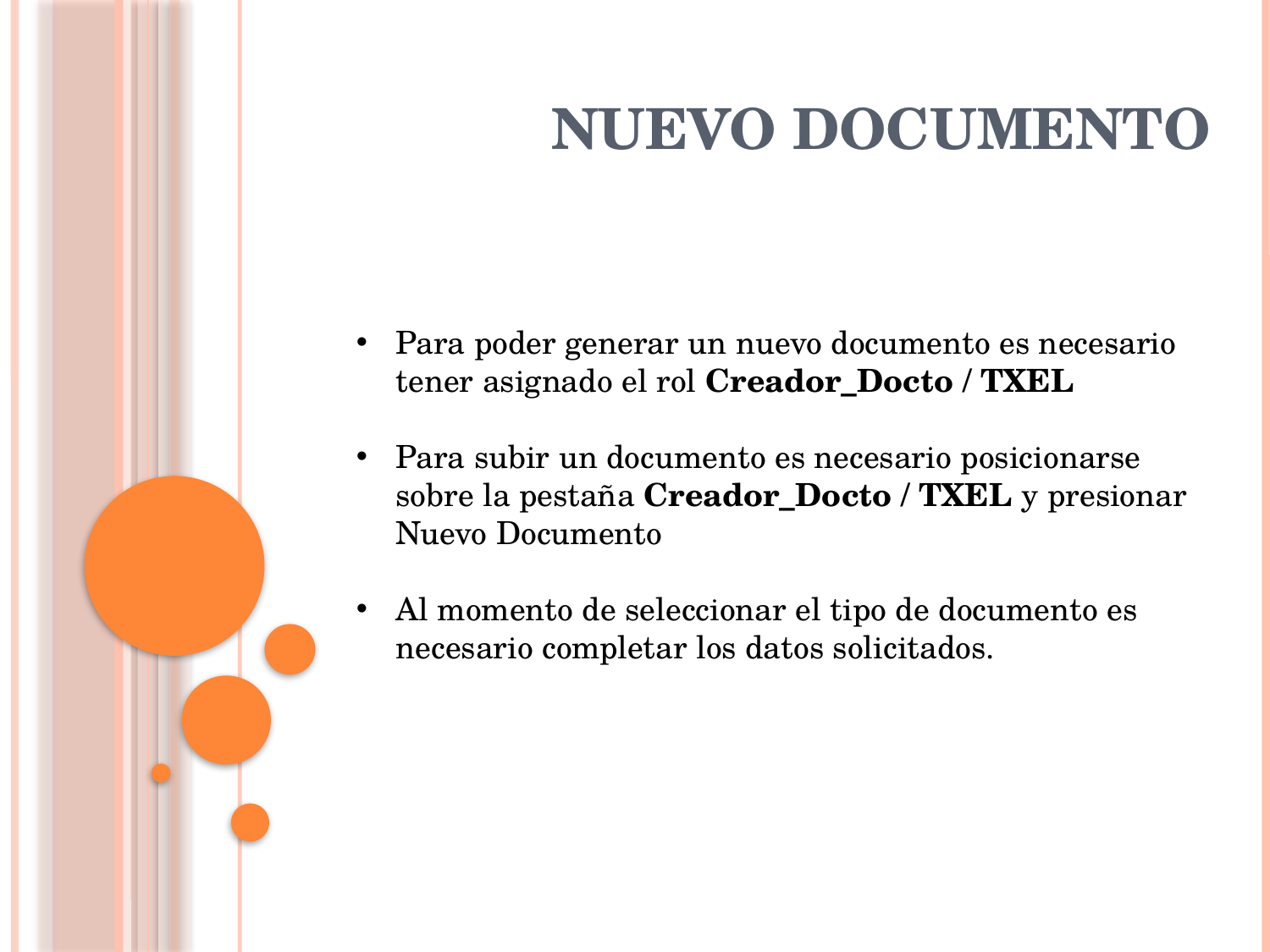

# Nuevo Documento
Para poder generar un nuevo documento es necesario tener asignado el rol Creador_Docto / TXEL

Para subir un documento es necesario posicionarse sobre la pestaña Creador_Docto / TXEL y presionar Nuevo Documento

Al momento de seleccionar el tipo de documento es necesario completar los datos solicitados.